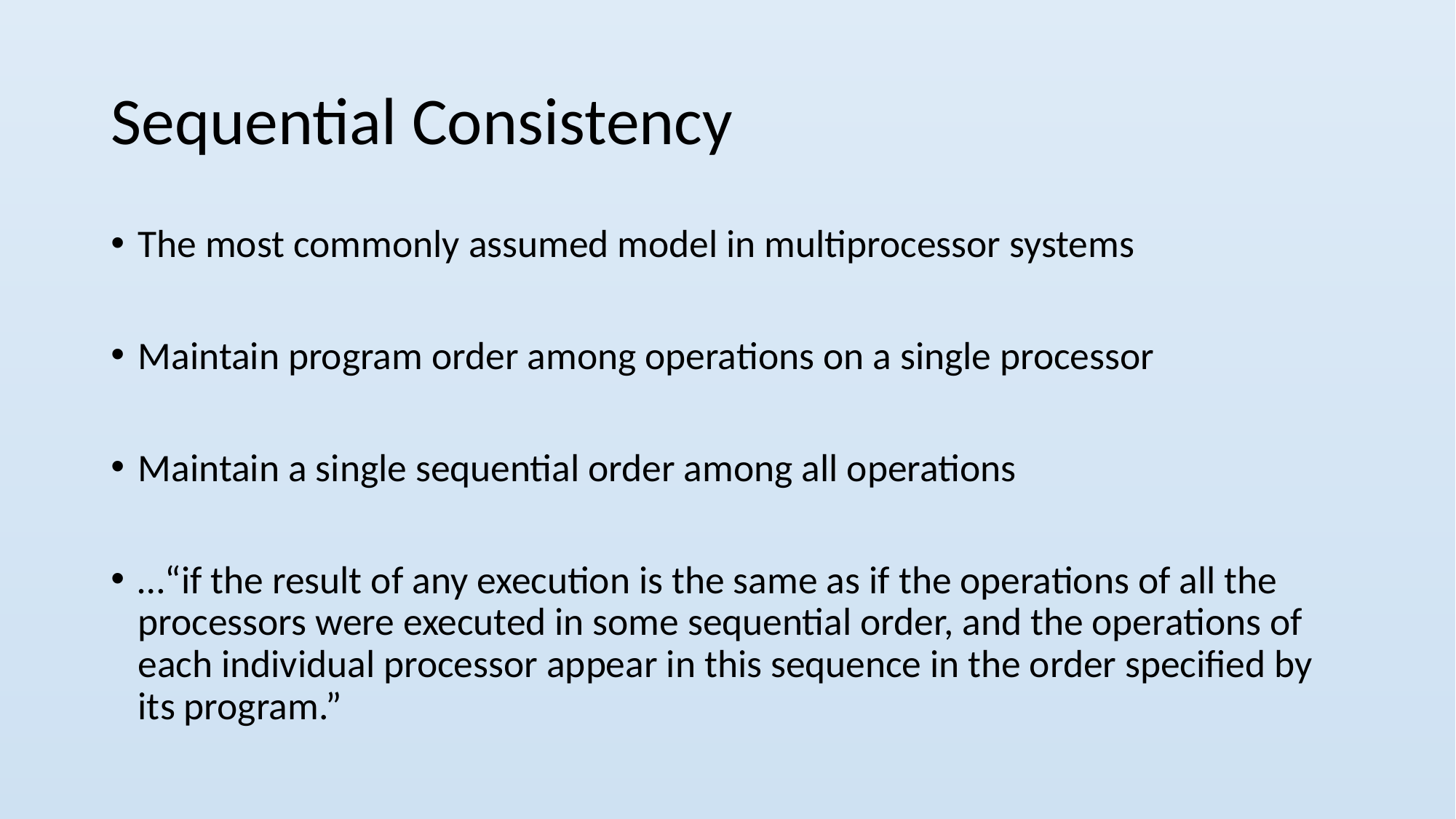

# Sequential Consistency
The most commonly assumed model in multiprocessor systems

Maintain program order among operations on a single processor

Maintain a single sequential order among all operations

…“if the result of any execution is the same as if the operations of all the processors were executed in some sequential order, and the operations of each individual processor appear in this sequence in the order specified by its program.”